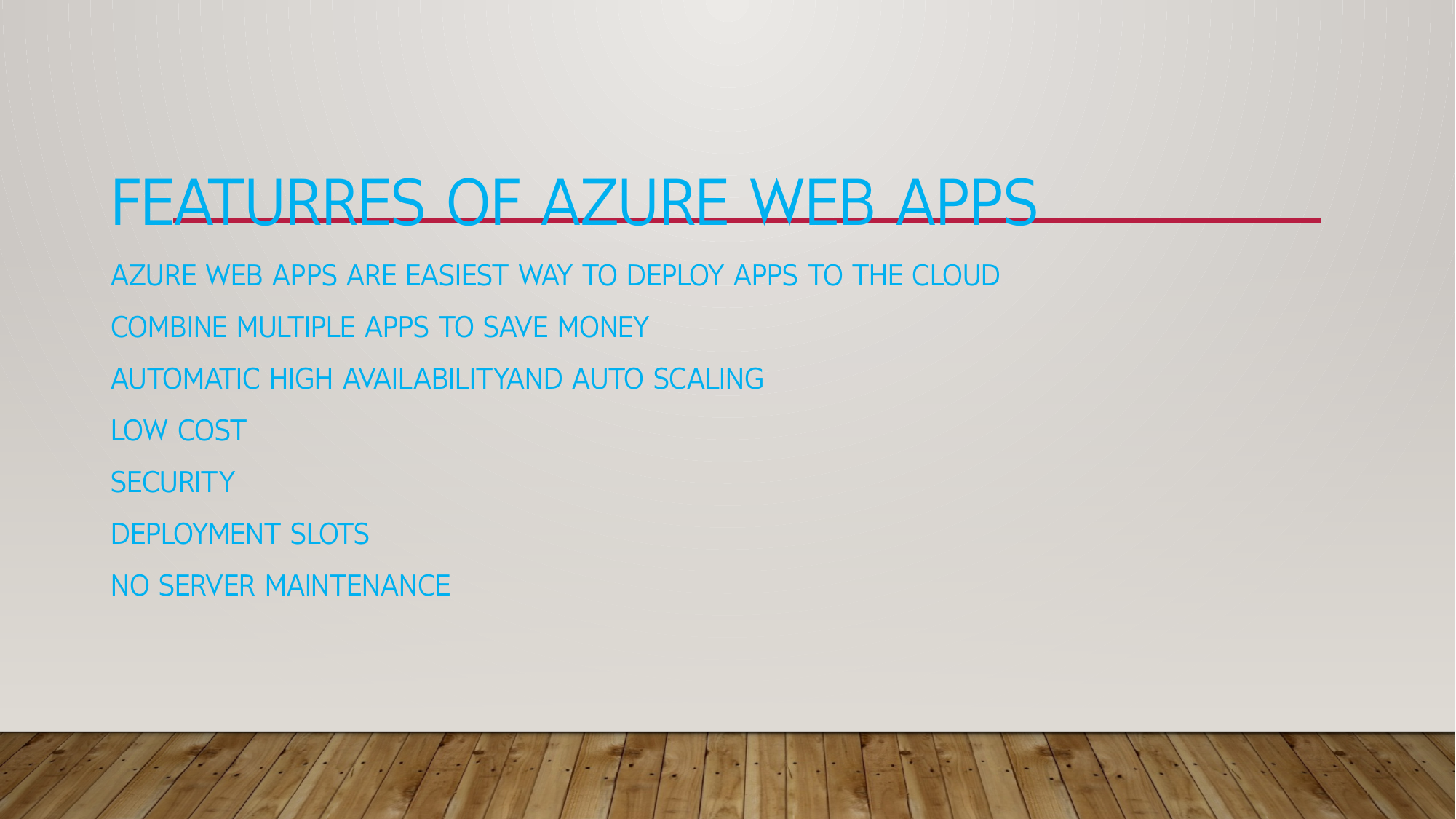

FEATURRES OF AZURE WEB APPS
AZURE WEB APPS ARE EASIEST WAY TO DEPLOY APPS TO THE CLOUD
COMBINE MULTIPLE APPS TO SAVE MONEY
AUTOMATIC HIGH AVAILABILITYAND AUTO SCALING
LOW COST
SECURITY
DEPLOYMENT SLOTS
NO SERVER MAINTENANCE